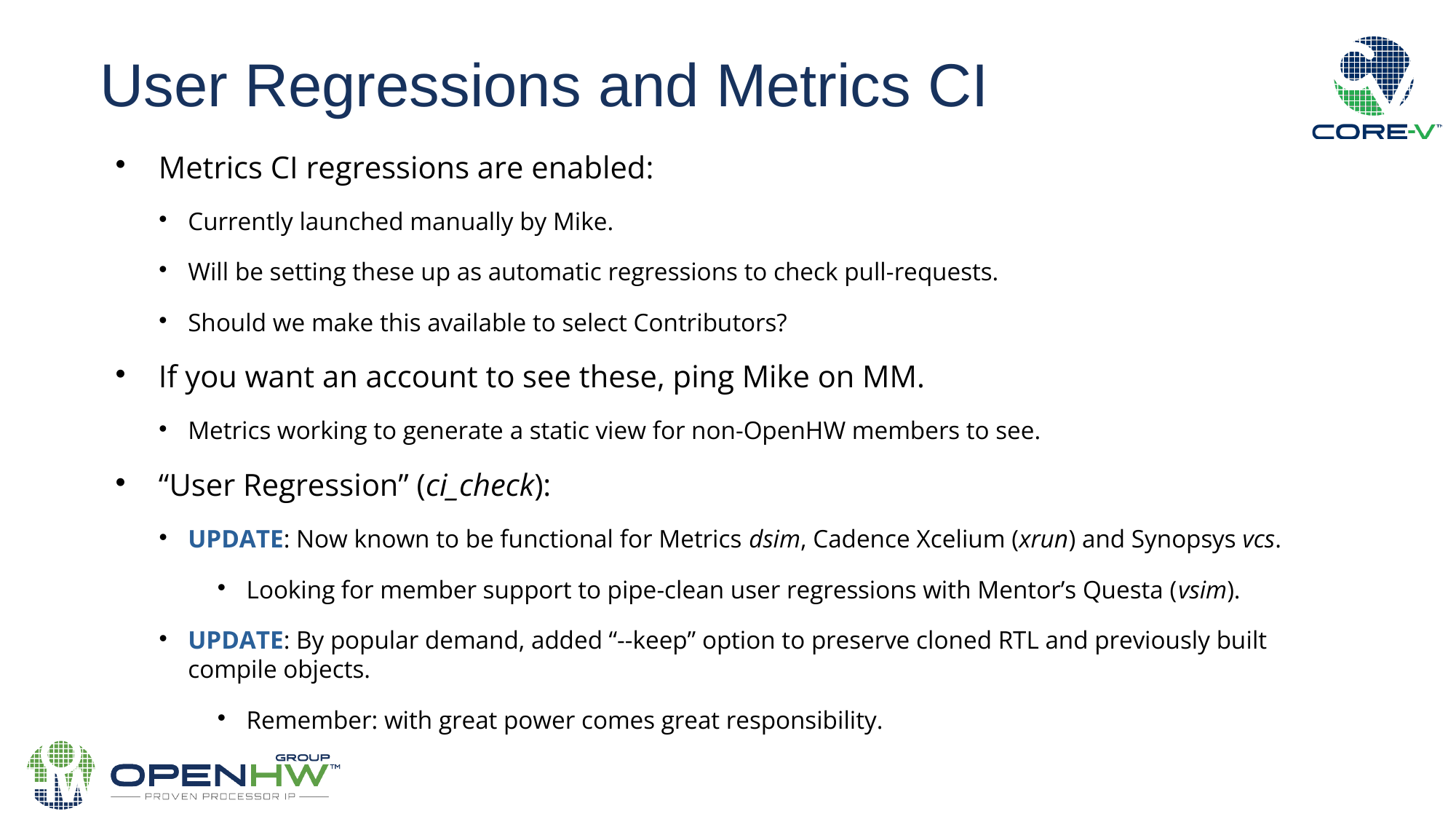

User Regressions and Metrics CI
Metrics CI regressions are enabled:
Currently launched manually by Mike.
Will be setting these up as automatic regressions to check pull-requests.
Should we make this available to select Contributors?
If you want an account to see these, ping Mike on MM.
Metrics working to generate a static view for non-OpenHW members to see.
“User Regression” (ci_check):
UPDATE: Now known to be functional for Metrics dsim, Cadence Xcelium (xrun) and Synopsys vcs.
Looking for member support to pipe-clean user regressions with Mentor’s Questa (vsim).
UPDATE: By popular demand, added “--keep” option to preserve cloned RTL and previously built compile objects.
Remember: with great power comes great responsibility.